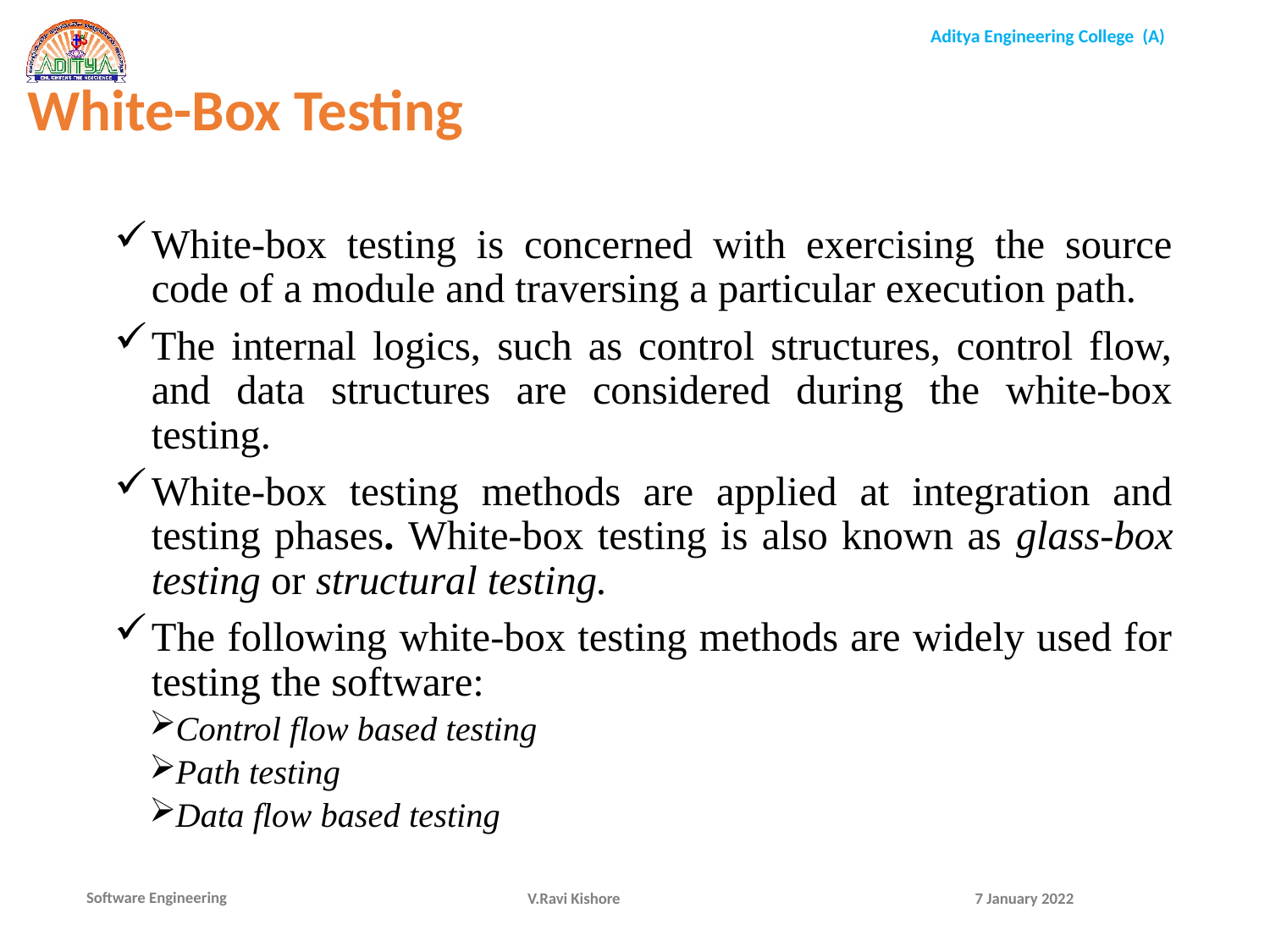

White-Box Testing
White-box testing is concerned with exercising the source code of a module and traversing a particular execution path.
The internal logics, such as control structures, control flow, and data structures are considered during the white-box testing.
White-box testing methods are applied at integration and testing phases. White-box testing is also known as glass-box testing or structural testing.
The following white-box testing methods are widely used for testing the software:
Control flow based testing
Path testing
Data flow based testing
V.Ravi Kishore
7 January 2022